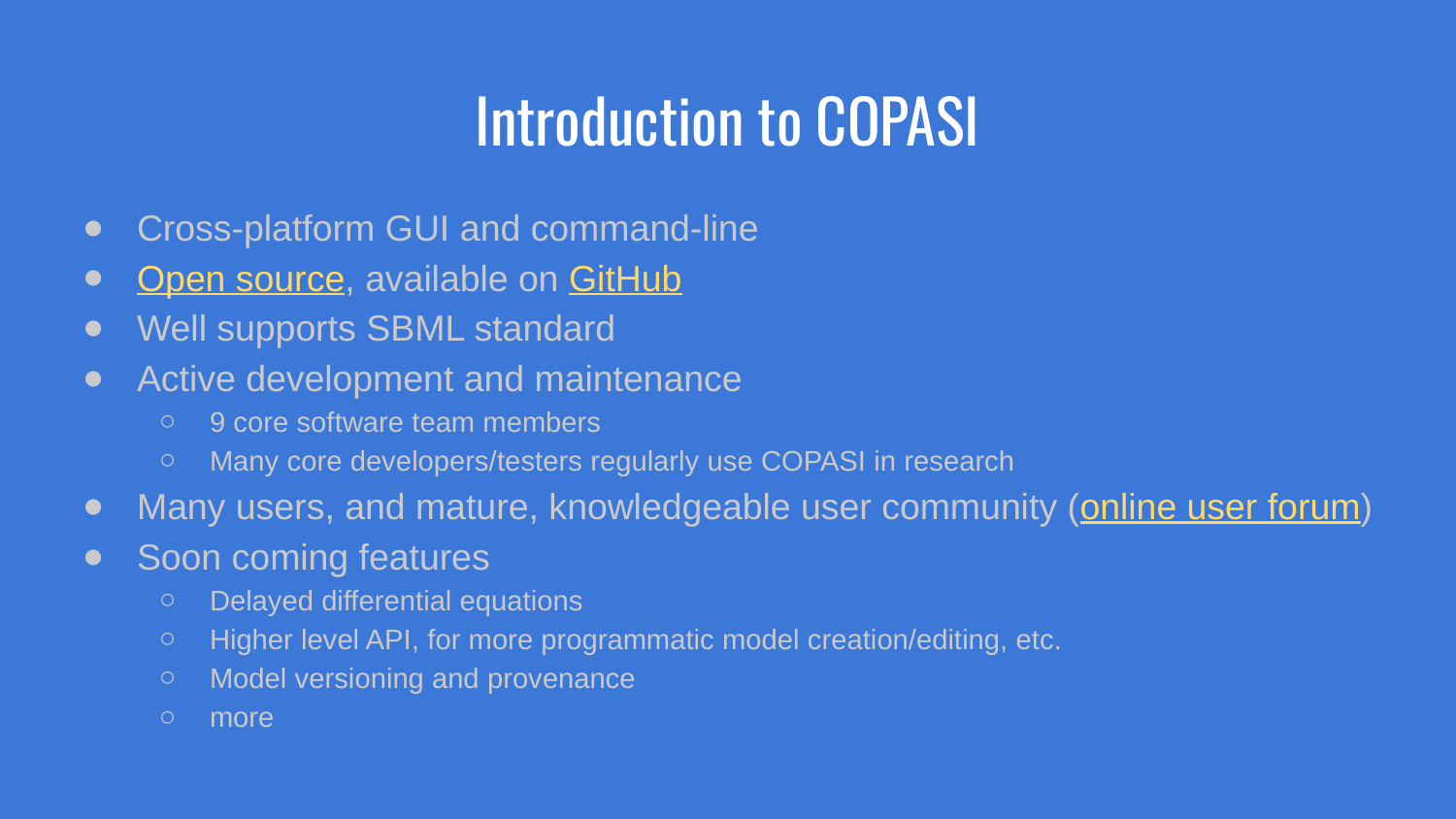

# Introduction to COPASI

Cross-platform GUI and command-line
Open source, available on GitHub
Well supports SBML standard
Active development and maintenance
9 core software team members
Many core developers/testers regularly use COPASI in research
Many users, and mature, knowledgeable user community (online user forum)
Soon coming features
Delayed differential equations
Higher level API, for more programmatic model creation/editing, etc.
Model versioning and provenance
more